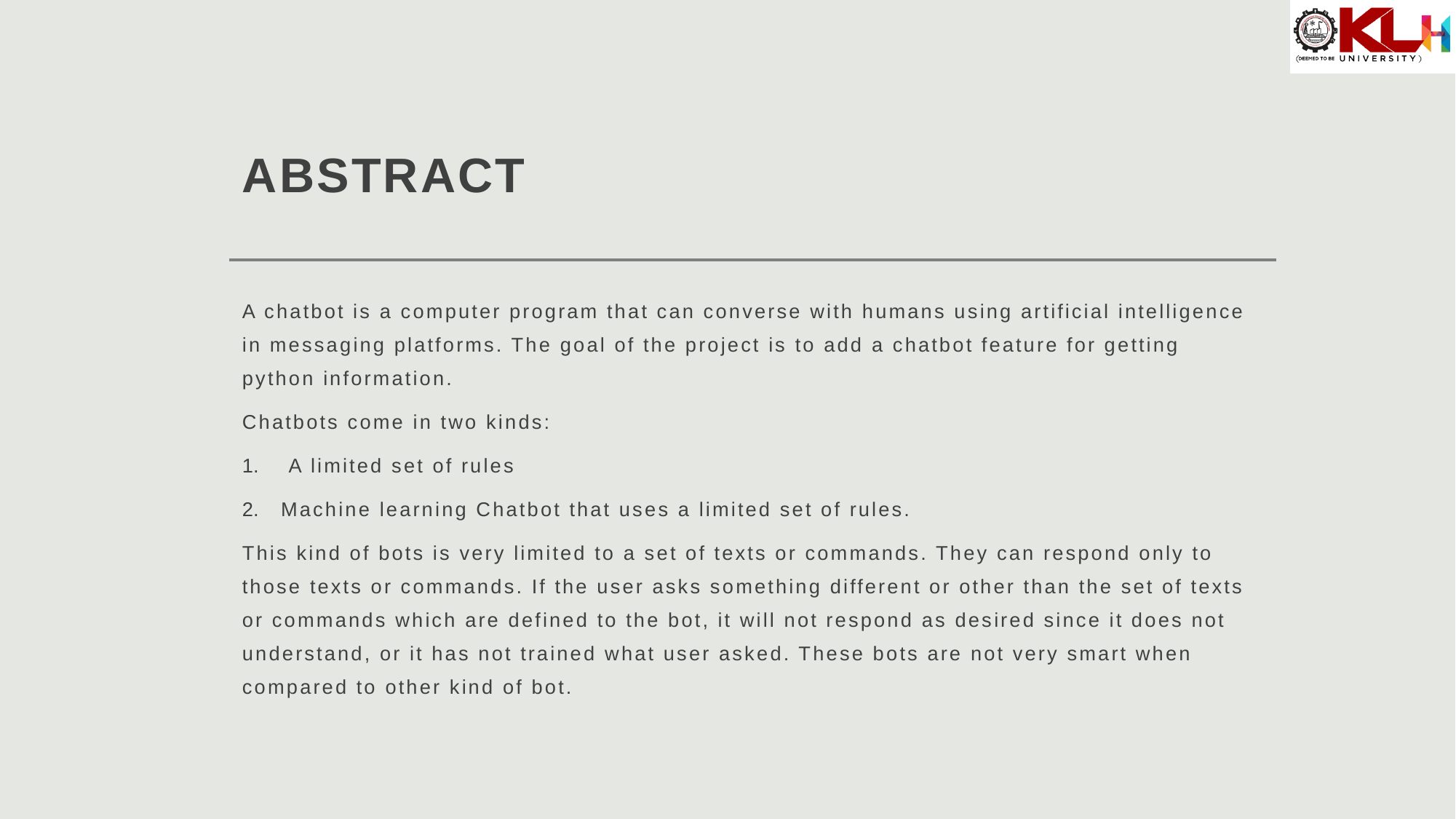

# ABSTRACT
A chatbot is a computer program that can converse with humans using artificial intelligence in messaging platforms. The goal of the project is to add a chatbot feature for getting python information.
Chatbots come in two kinds:
 A limited set of rules
Machine learning Chatbot that uses a limited set of rules.
This kind of bots is very limited to a set of texts or commands. They can respond only to those texts or commands. If the user asks something different or other than the set of texts or commands which are defined to the bot, it will not respond as desired since it does not understand, or it has not trained what user asked. These bots are not very smart when compared to other kind of bot.